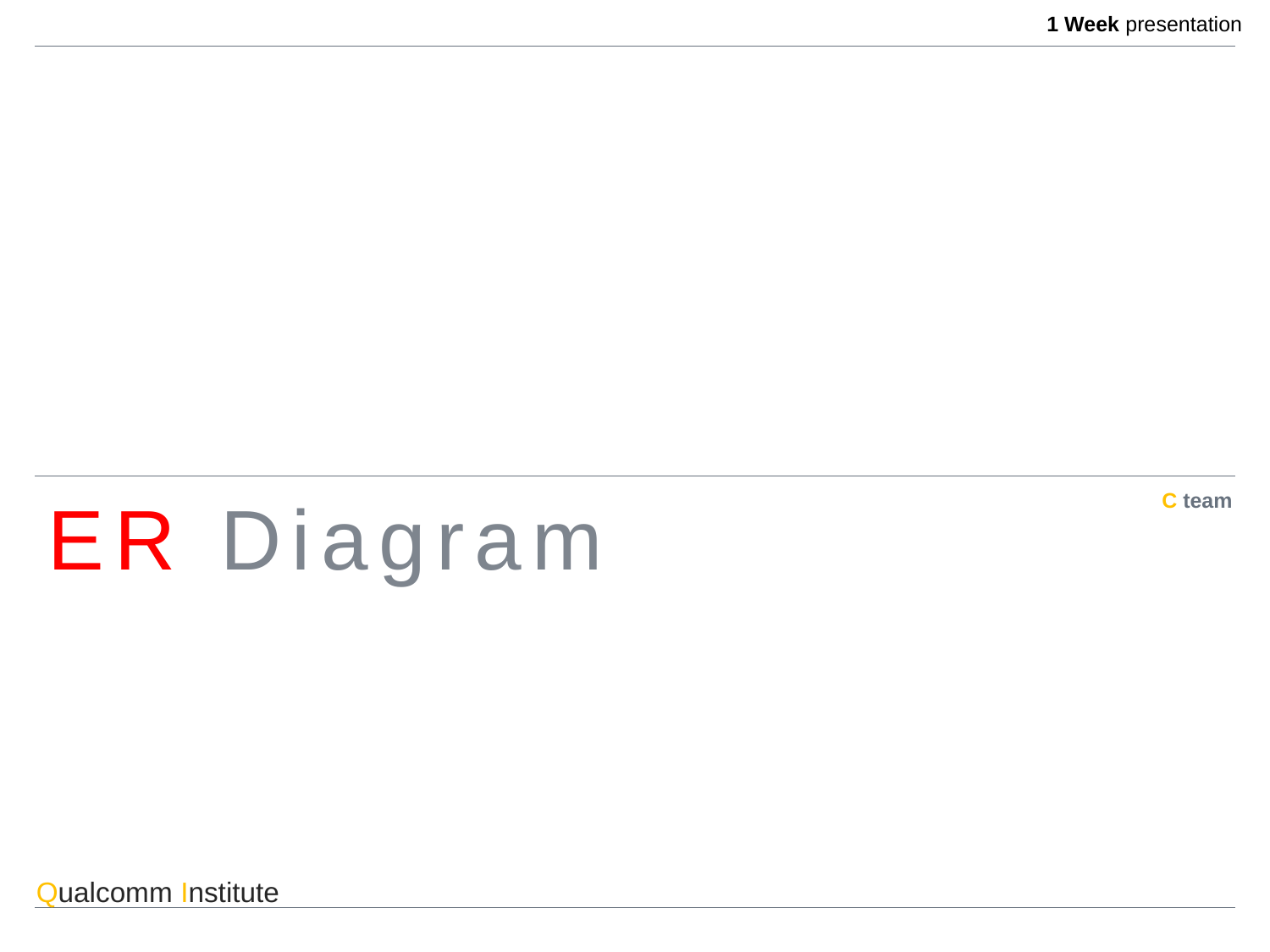

1 Week presentation
C team
ER Diagram
Qualcomm Institute